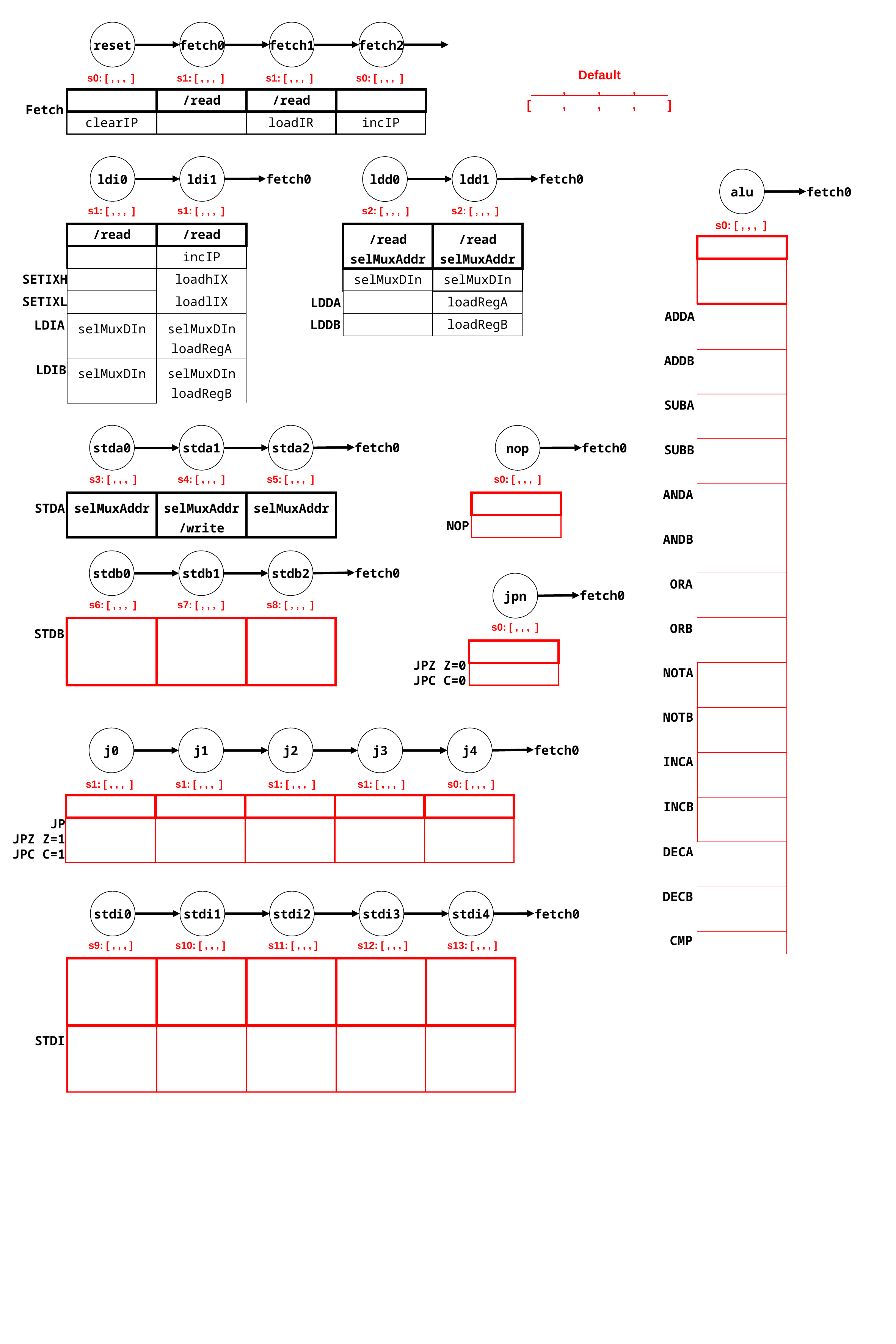

reset
fetch0
fetch1
fetch2
Default
         ,         ,         ,
[         ,         ,         ,         ]
s0: [ , , ,  ]
s1: [ , , ,  ]
s1: [ , , ,  ]
s0: [ , , ,  ]

/read
/read

Fetch
clearIP

loadIR
incIP
ldi0
ldi1
ldd0
ldd1
alu
fetch0
fetch0
fetch0
s1: [ , , ,  ]
s1: [ , , ,  ]
s2: [ , , ,  ]
s2: [ , , ,  ]
s0: [ , , ,  ]
/read
/read
/read
selMuxAddr
/read
selMuxAddr

incIP

loadhIX
selMuxDIn
selMuxDIn
SETIXH

loadlIX

loadRegA
SETIXL
LDDA

ADDA
selMuxDIn
loadRegA

loadRegB
selMuxDIn
LDDB
LDIA

ADDB
selMuxDIn
loadRegB
selMuxDIn
LDIB

SUBA
stda0
stda1
stda2
nop

fetch0
fetch0
SUBB
s3: [ , , ,  ]
s4: [ , , ,  ]
s5: [ , , ,  ]
s0: [ , , ,  ]

ANDA

selMuxAddr
selMuxAddr
/write
selMuxAddr
STDA

NOP

ANDB
stdb0
stdb1
stdb2
fetch0

jpn
ORA
fetch0
s6: [ , , ,  ]
s7: [ , , ,  ]
s8: [ , , ,  ]

s0: [ , , ,  ]

ORB
STDB

JPZ Z=0
JPC C=0

NOTA

NOTB
j0
j1
j2
j3
j4
fetch0

INCA
s1: [ , , ,  ]
s1: [ , , ,  ]
s1: [ , , ,  ]
s1: [ , , ,  ]
s0: [ , , ,  ]

INCB
JP
JPZ Z=1
JPC C=1

DECA

DECB
stdi0
stdi1
stdi2
stdi3
stdi4
fetch0

CMP
s9: [ , , , ]
s10: [ , , , ]
s11: [ , , , ]
s12: [ , , , ]
s13: [ , , , ]

STDI